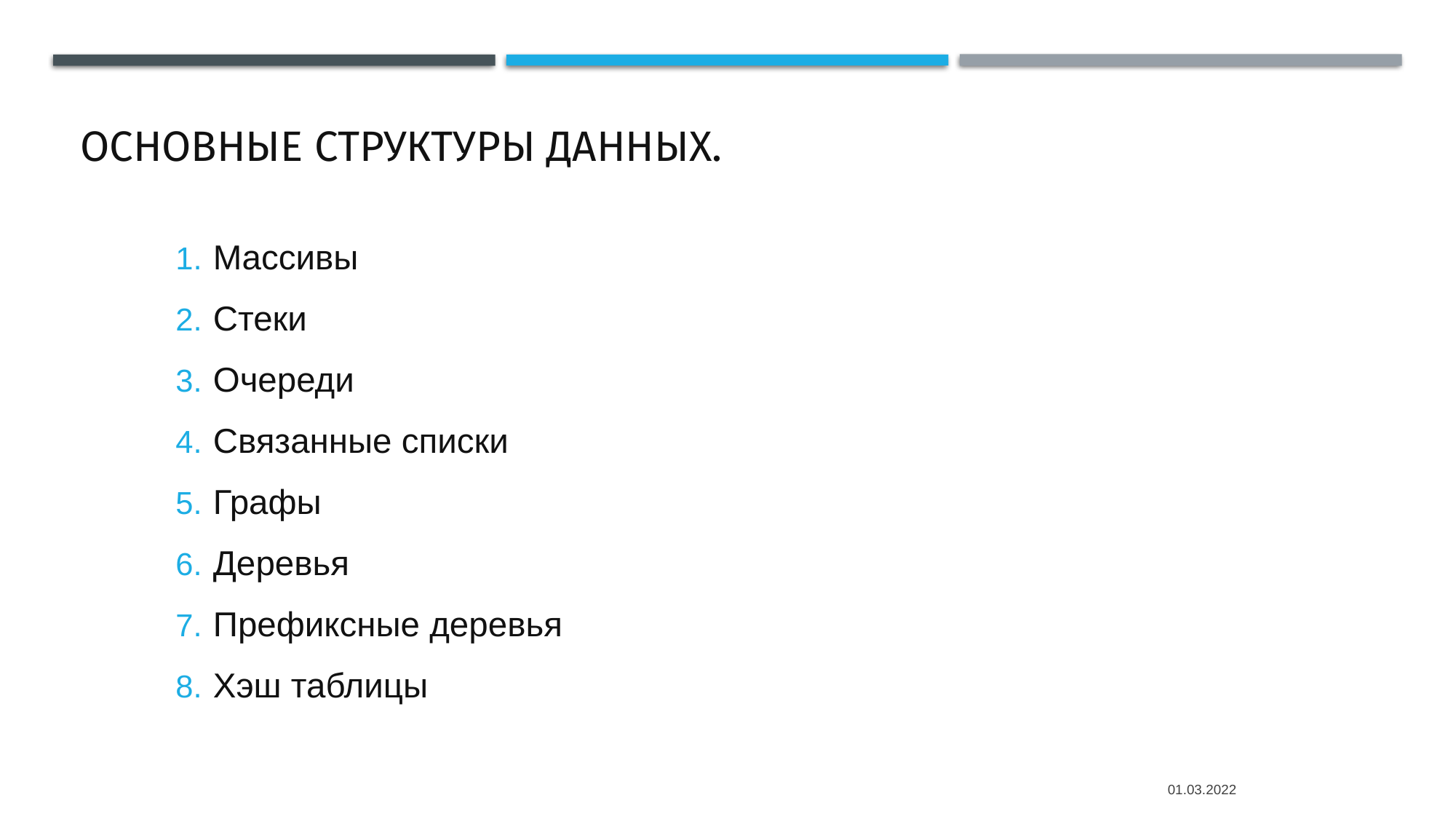

# Основные структуры данных.
Массивы
Стеки
Очереди
Связанные списки
Графы
Деревья
Префиксные деревья
Хэш таблицы

01.03.2022